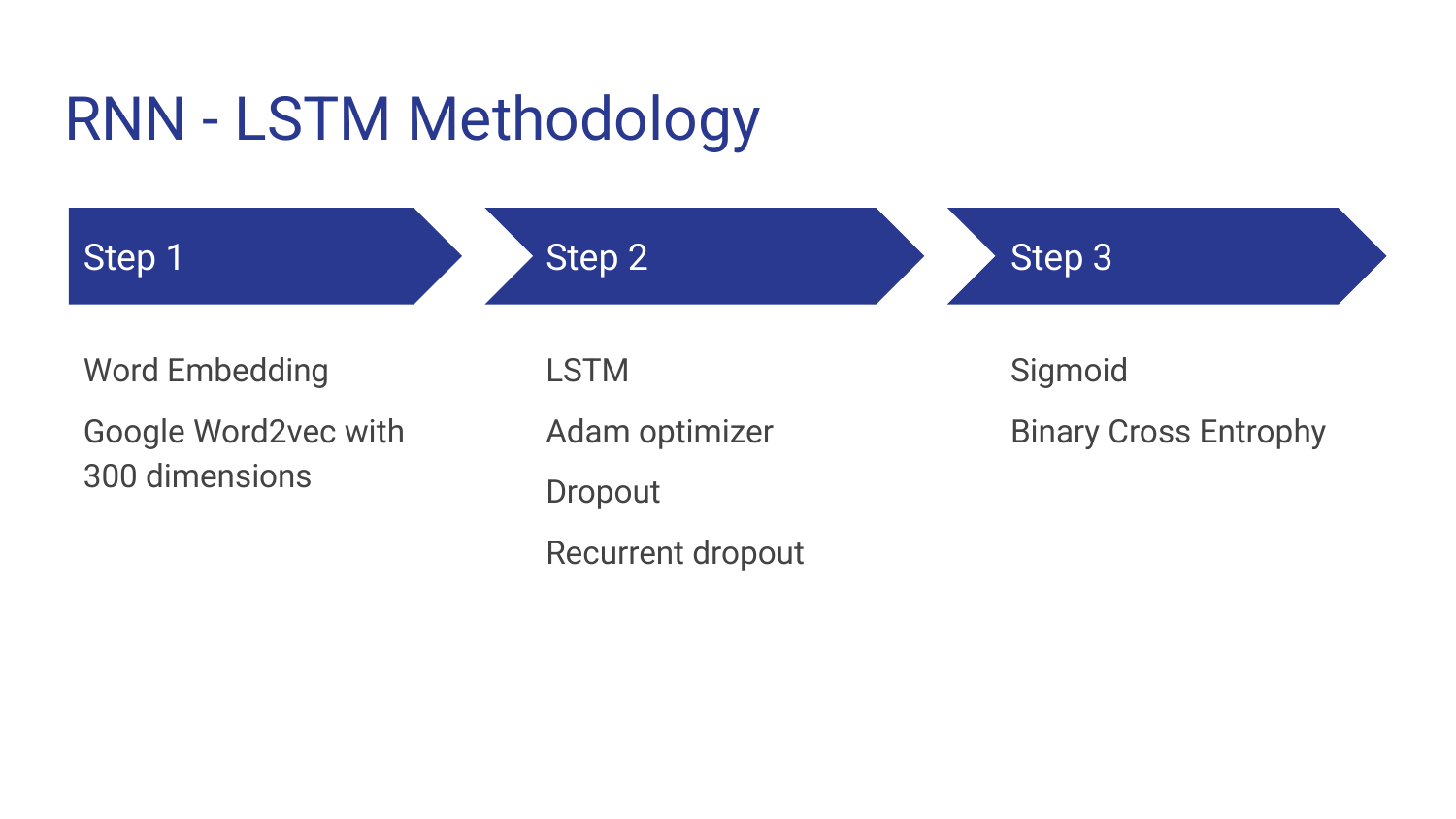

# RNN - LSTM Methodology

Step 1
Step 2
Step 3
Word Embedding
Google Word2vec with 300 dimensions
LSTM
Adam optimizer
Dropout
Recurrent dropout

Sigmoid
Binary Cross Entrophy